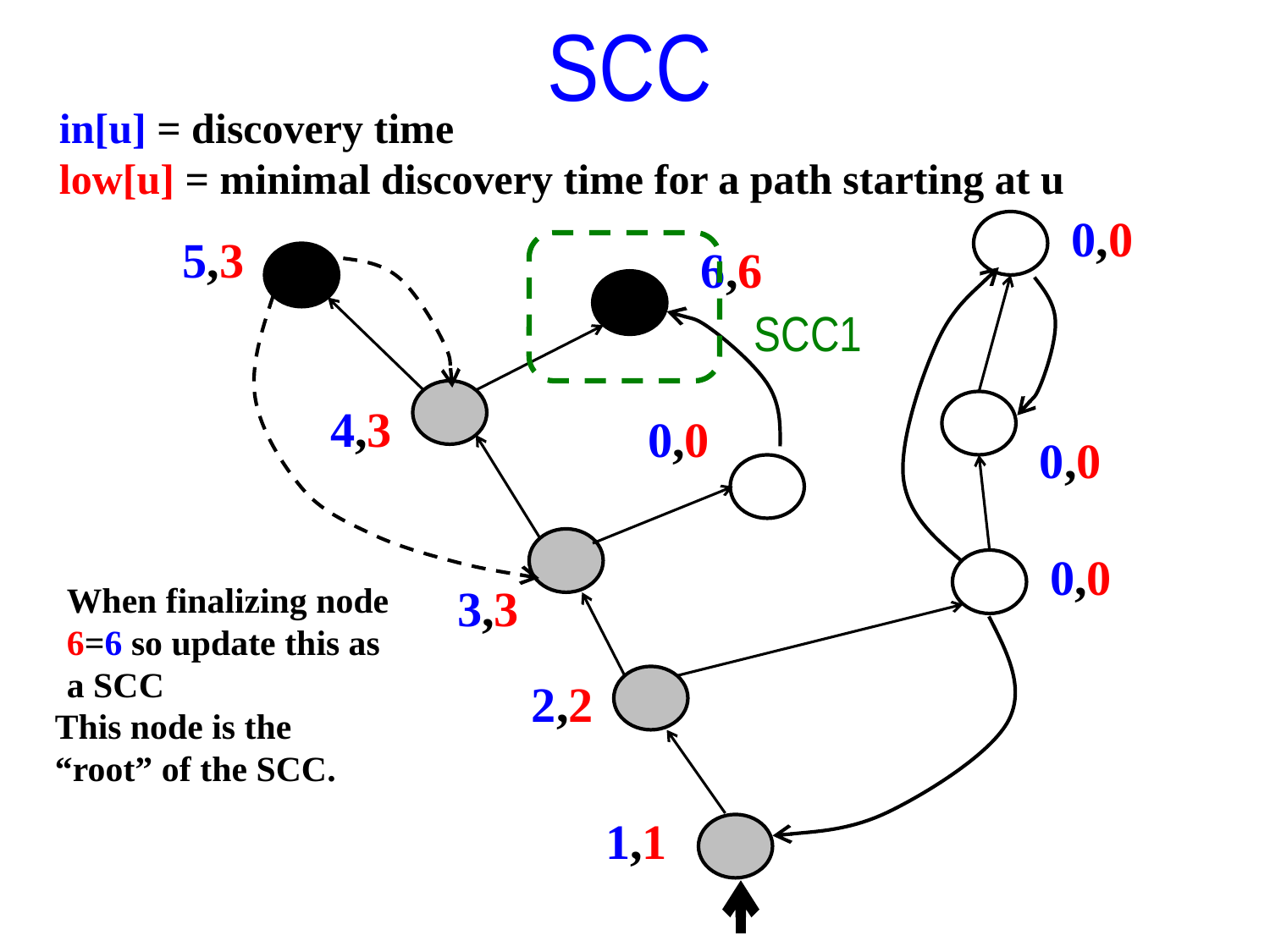

SCC
in[u] = discovery time
low[u] = minimal discovery time for a path starting at u

0,0

5,3

6,6

SCC1

4,3

0,0
0,0

0,0

When finalizing node
6=6 so update this as
a SCC
3,3

2,2

This node is the
“root” of the SCC.
1,1